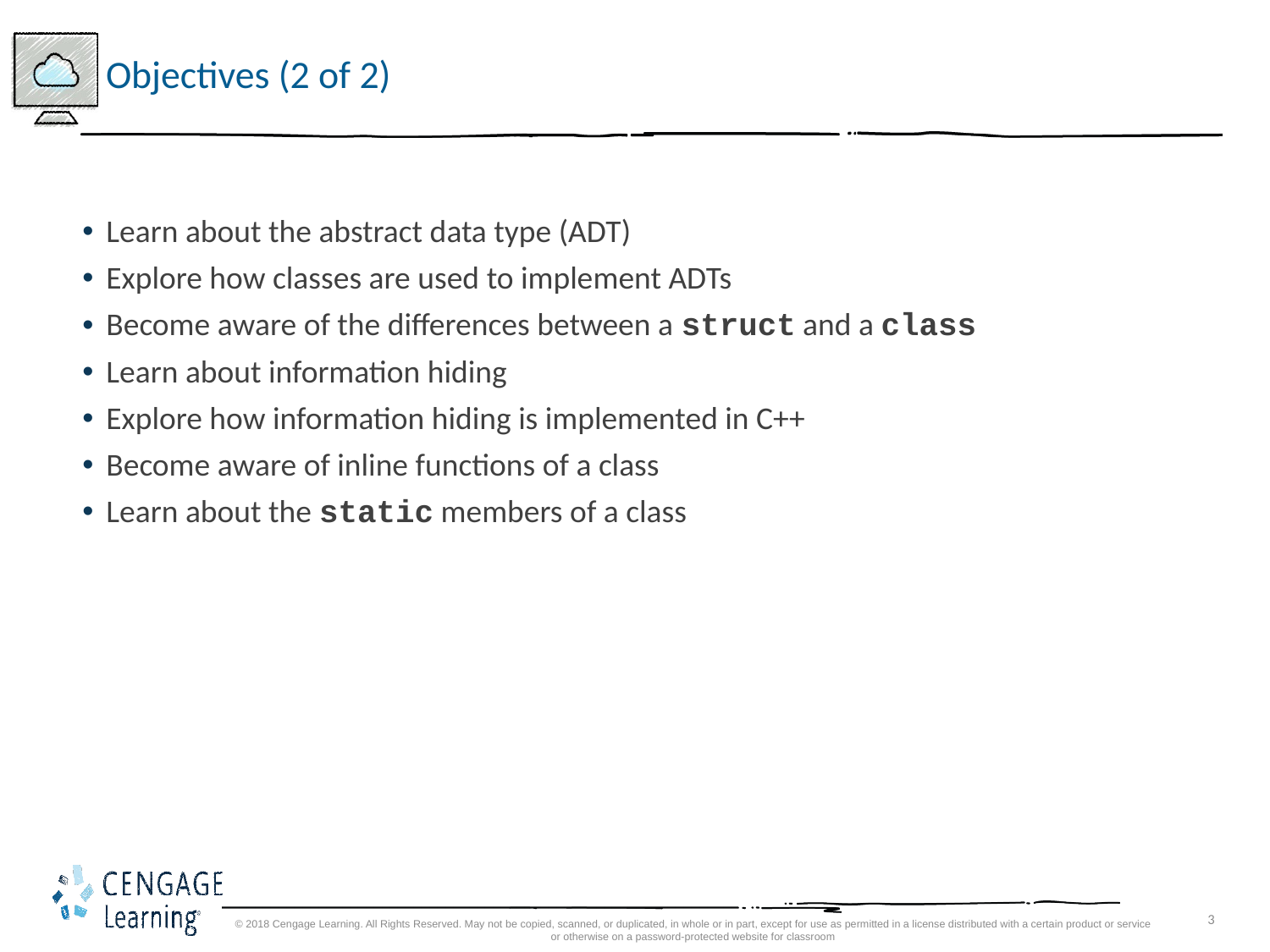

# Objectives (2 of 2)
Learn about the abstract data type (ADT)
Explore how classes are used to implement ADTs
Become aware of the differences between a struct and a class
Learn about information hiding
Explore how information hiding is implemented in C++
Become aware of inline functions of a class
Learn about the static members of a class
© 2018 Cengage Learning. All Rights Reserved. May not be copied, scanned, or duplicated, in whole or in part, except for use as permitted in a license distributed with a certain product or service or otherwise on a password-protected website for classroom